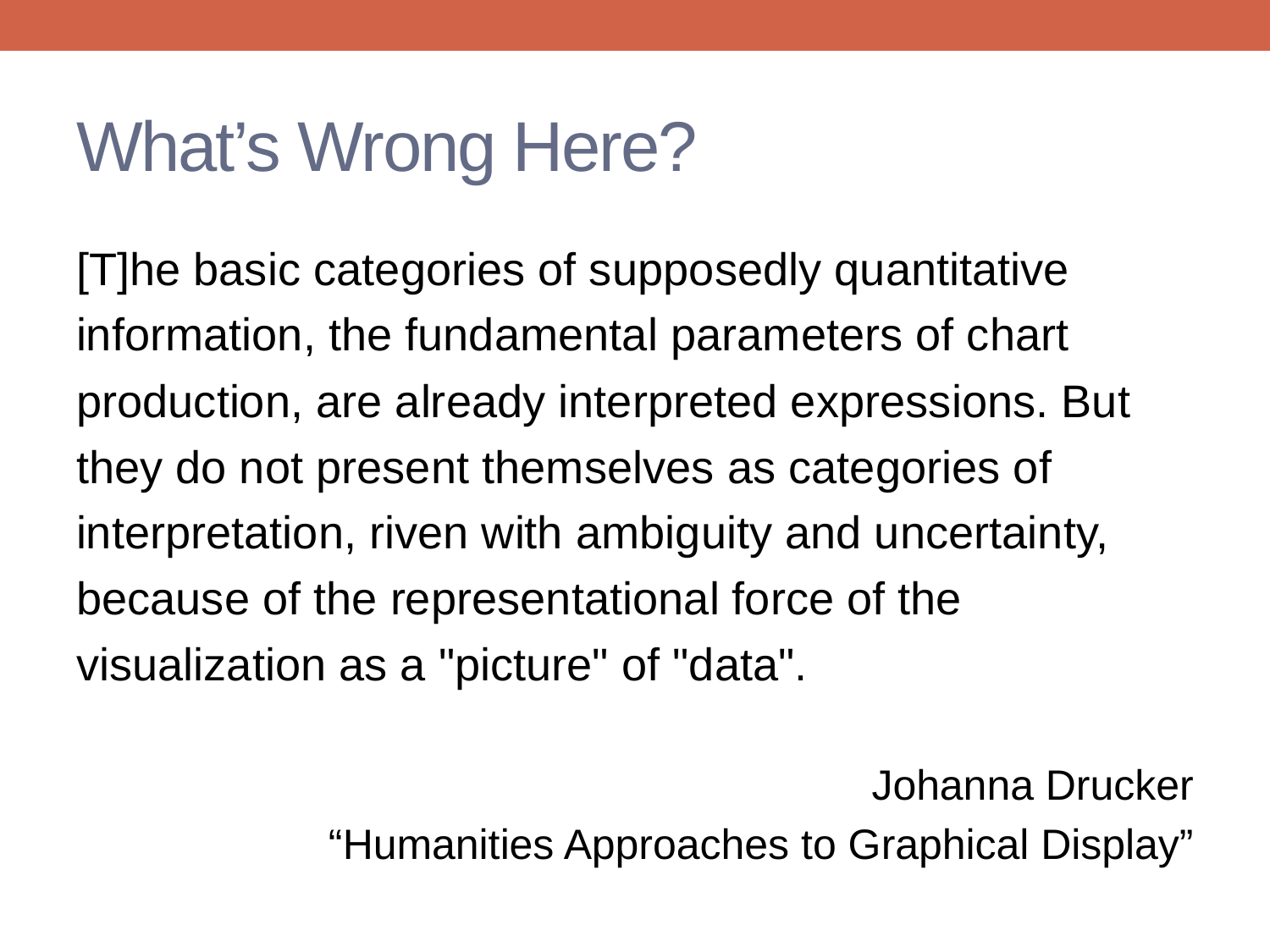

# What’s Wrong Here?
[T]he basic categories of supposedly quantitative information, the fundamental parameters of chart production, are already interpreted expressions. But they do not present themselves as categories of interpretation, riven with ambiguity and uncertainty, because of the representational force of the visualization as a "picture" of "data".

Johanna Drucker
“Humanities Approaches to Graphical Display”